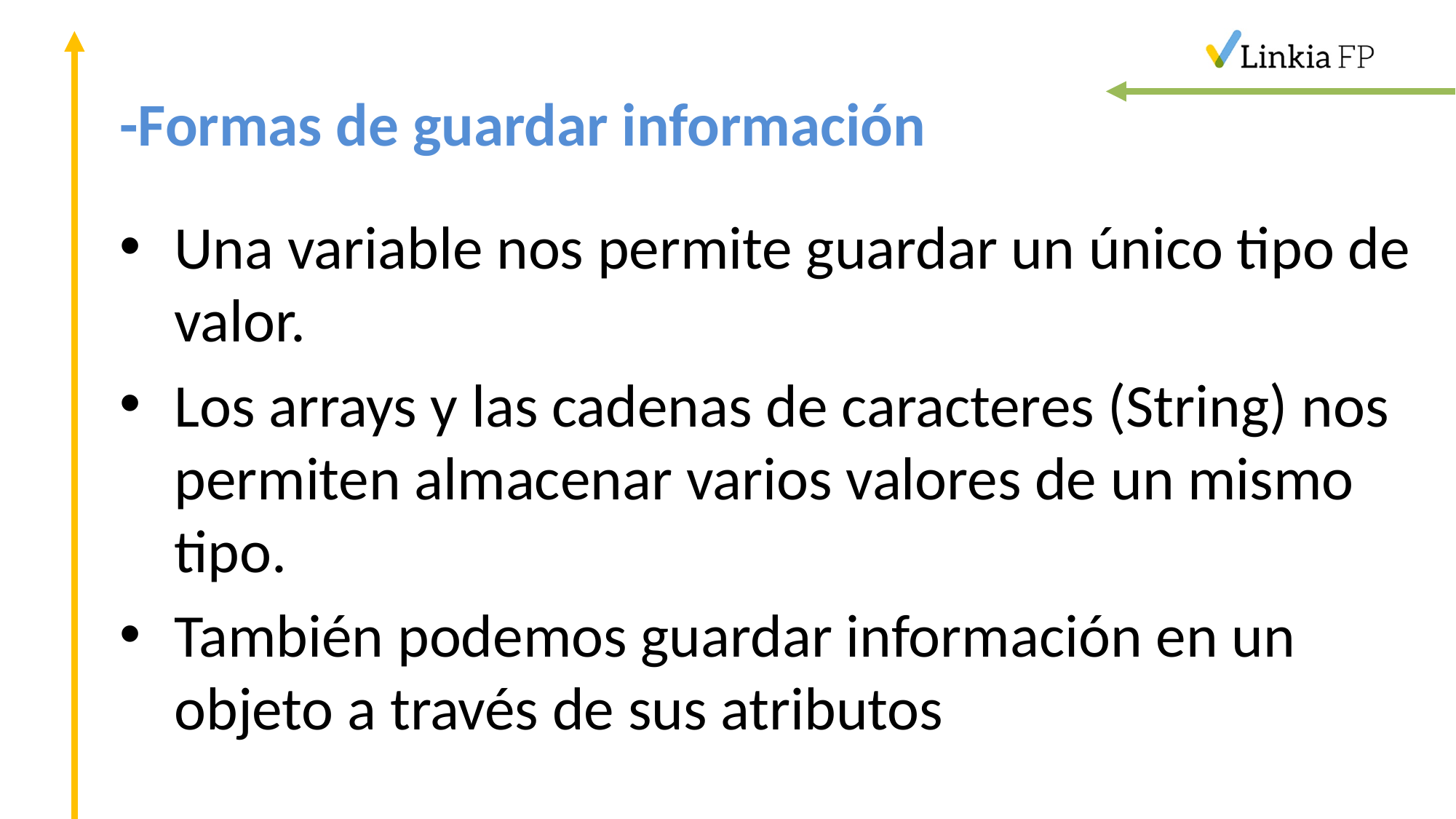

# -Formas de guardar información
Una variable nos permite guardar un único tipo de valor.
Los arrays y las cadenas de caracteres (String) nos permiten almacenar varios valores de un mismo tipo.
También podemos guardar información en un objeto a través de sus atributos